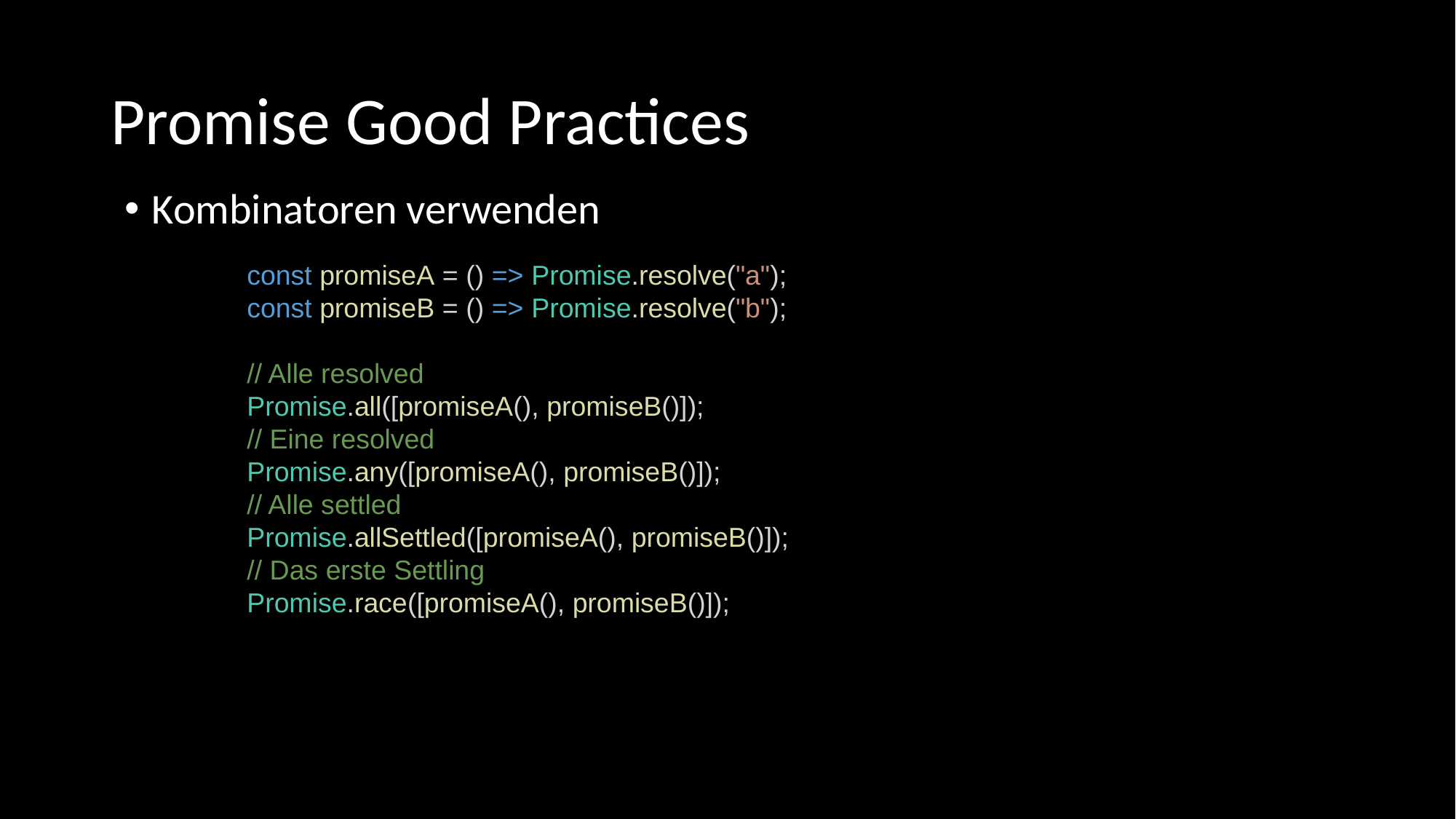

# Promise Good Practices
Kombinatoren verwenden
const promiseA = () => Promise.resolve("a");
const promiseB = () => Promise.resolve("b");
// Alle resolved
Promise.all([promiseA(), promiseB()]);
// Eine resolved
Promise.any([promiseA(), promiseB()]);
// Alle settled
Promise.allSettled([promiseA(), promiseB()]);
// Das erste Settling
Promise.race([promiseA(), promiseB()]);